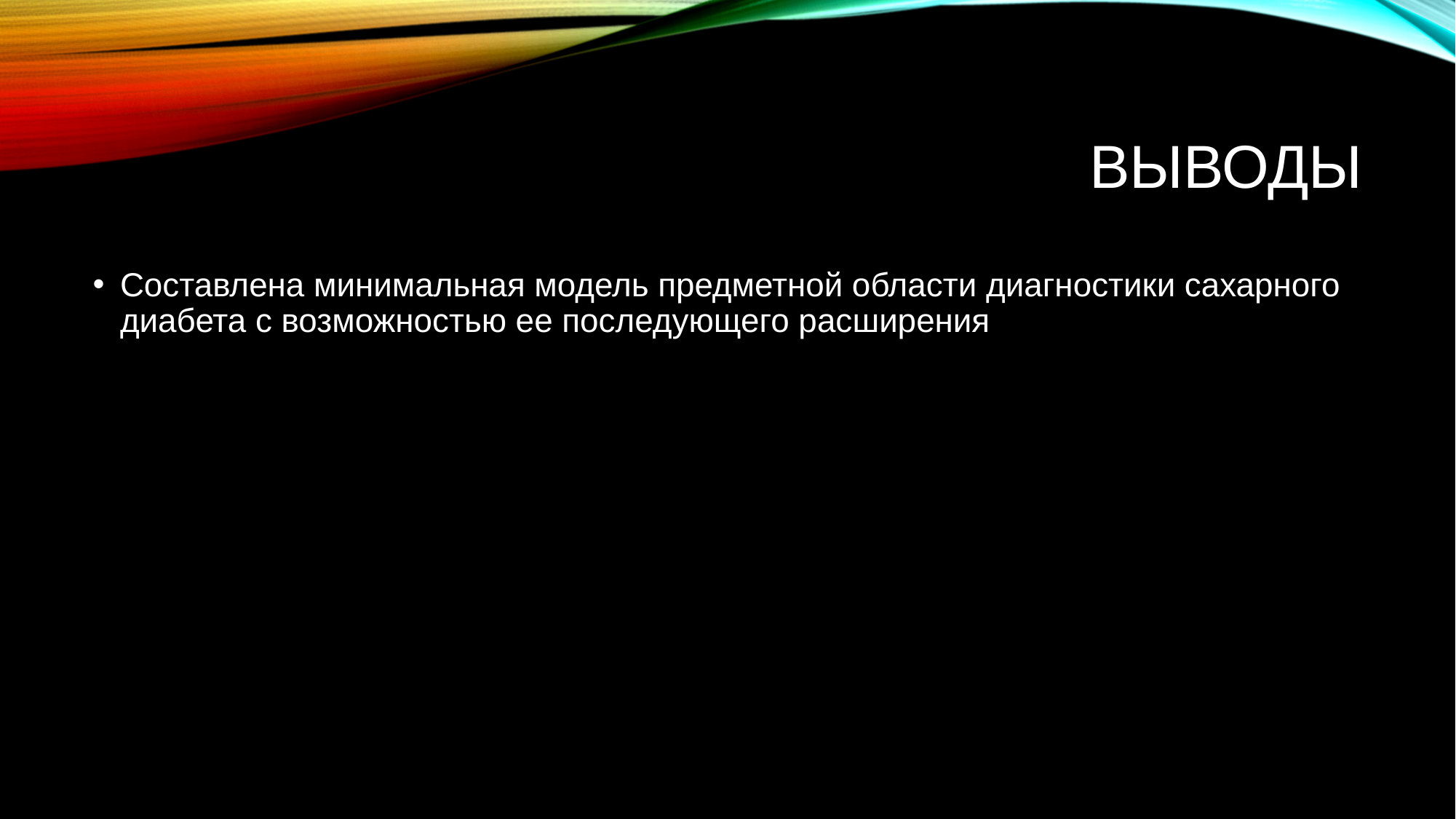

# Выводы
Составлена минимальная модель предметной области диагностики сахарного диабета с возможностью ее последующего расширения